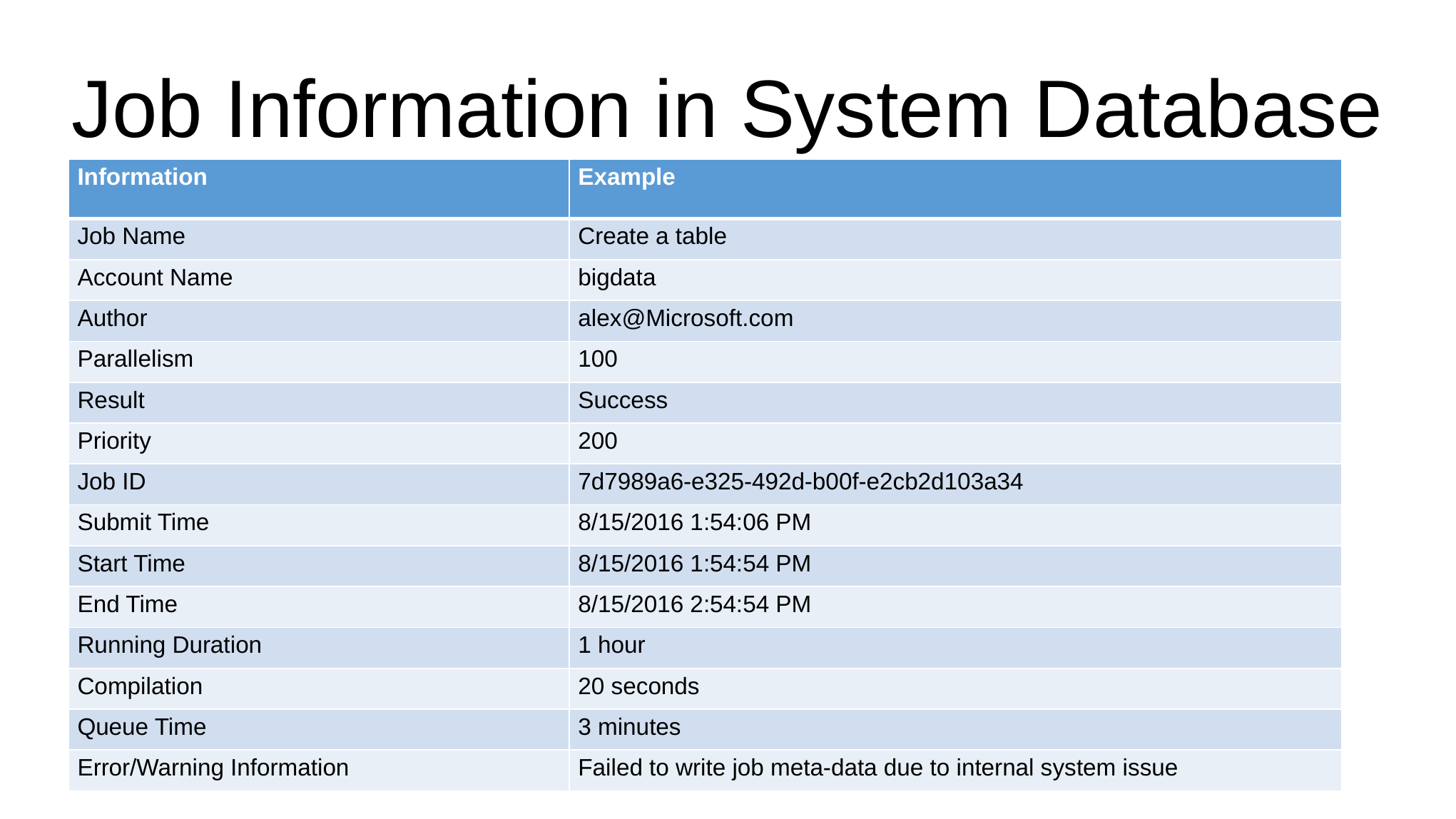

# Job Information in System Database
| Information | Example |
| --- | --- |
| Job Name | Create a table |
| Account Name | bigdata |
| Author | alex@Microsoft.com |
| Parallelism | 100 |
| Result | Success |
| Priority | 200 |
| Job ID | 7d7989a6-e325-492d-b00f-e2cb2d103a34 |
| Submit Time | 8/15/2016 1:54:06 PM |
| Start Time | 8/15/2016 1:54:54 PM |
| End Time | 8/15/2016 2:54:54 PM |
| Running Duration | 1 hour |
| Compilation | 20 seconds |
| Queue Time | 3 minutes |
| Error/Warning Information | Failed to write job meta-data due to internal system issue |